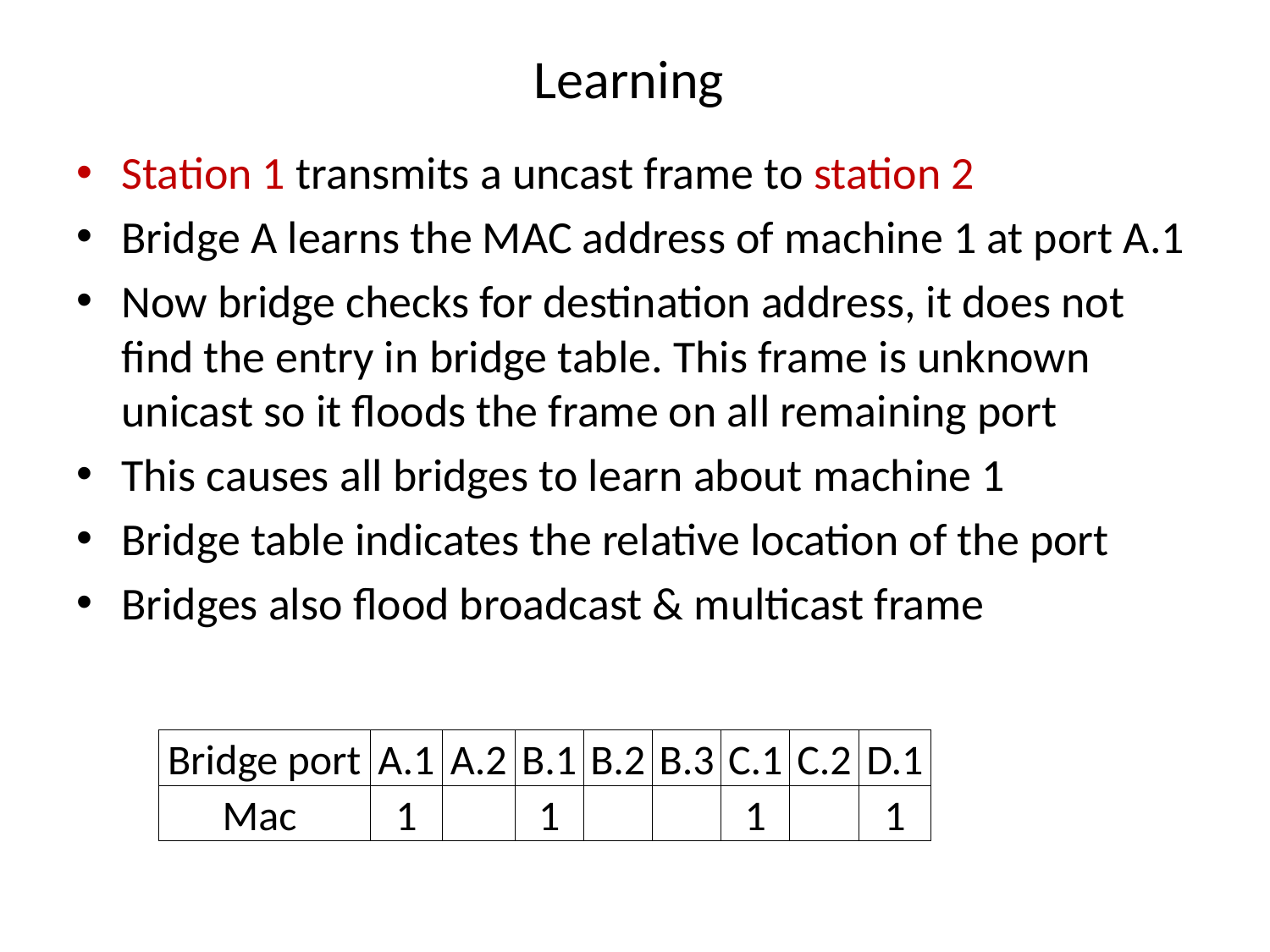

# Learning
Station 1 transmits a uncast frame to station 2
Bridge A learns the MAC address of machine 1 at port A.1
Now bridge checks for destination address, it does not find the entry in bridge table. This frame is unknown unicast so it floods the frame on all remaining port
This causes all bridges to learn about machine 1
Bridge table indicates the relative location of the port
Bridges also flood broadcast & multicast frame

| Bridge port | A.1 | A.2 | B.1 | B.2 | B.3 | C.1 | C.2 | D.1 |
| --- | --- | --- | --- | --- | --- | --- | --- | --- |
| Mac | 1 |  | 1 |  |  | 1 |  | 1 |